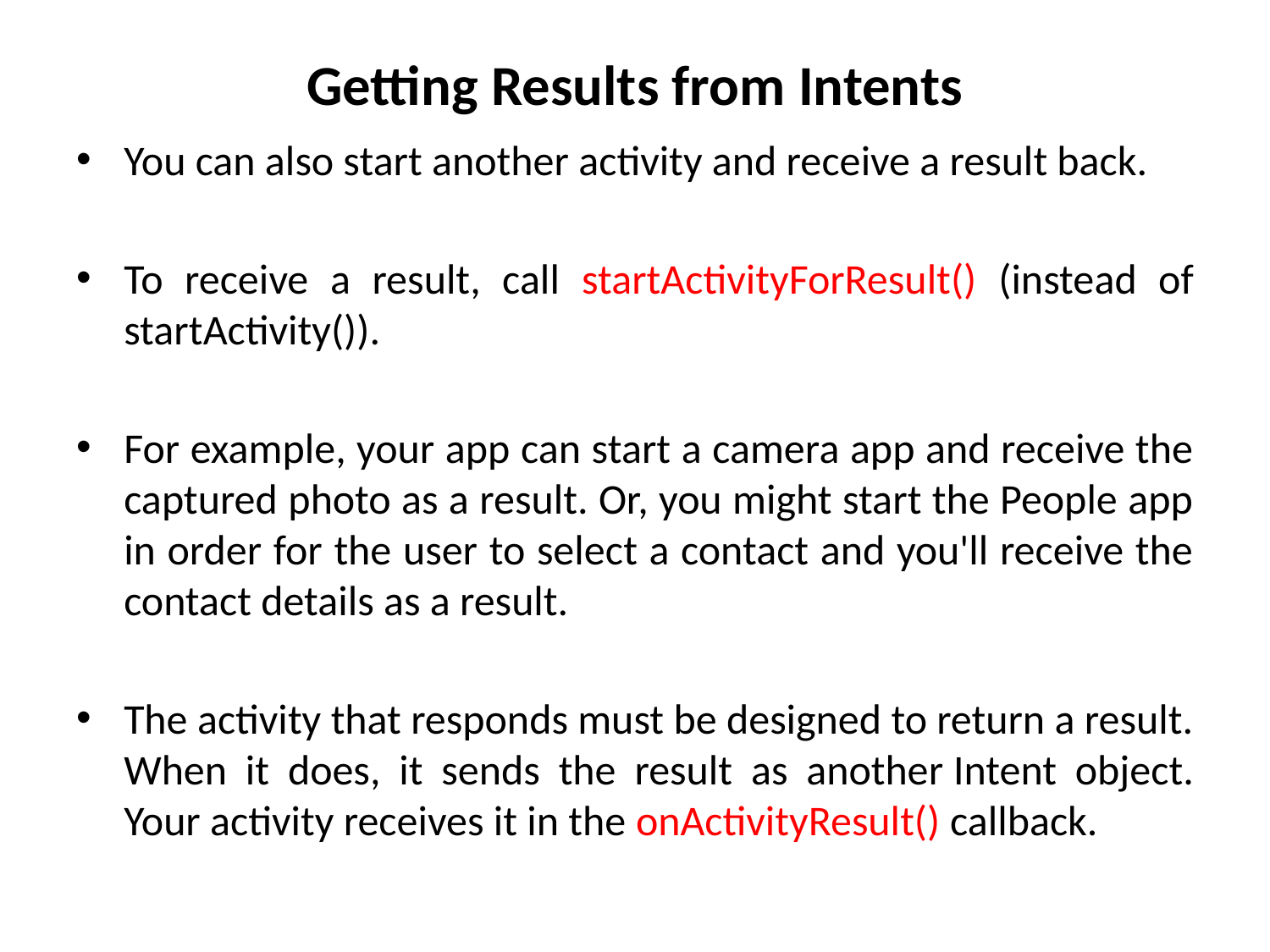

# Getting Results from Intents
You can also start another activity and receive a result back.

To receive a result, call startActivityForResult() (instead of startActivity()).

For example, your app can start a camera app and receive the captured photo as a result. Or, you might start the People app in order for the user to select a contact and you'll receive the contact details as a result.

The activity that responds must be designed to return a result. When it does, it sends the result as another Intent object. Your activity receives it in the onActivityResult() callback.